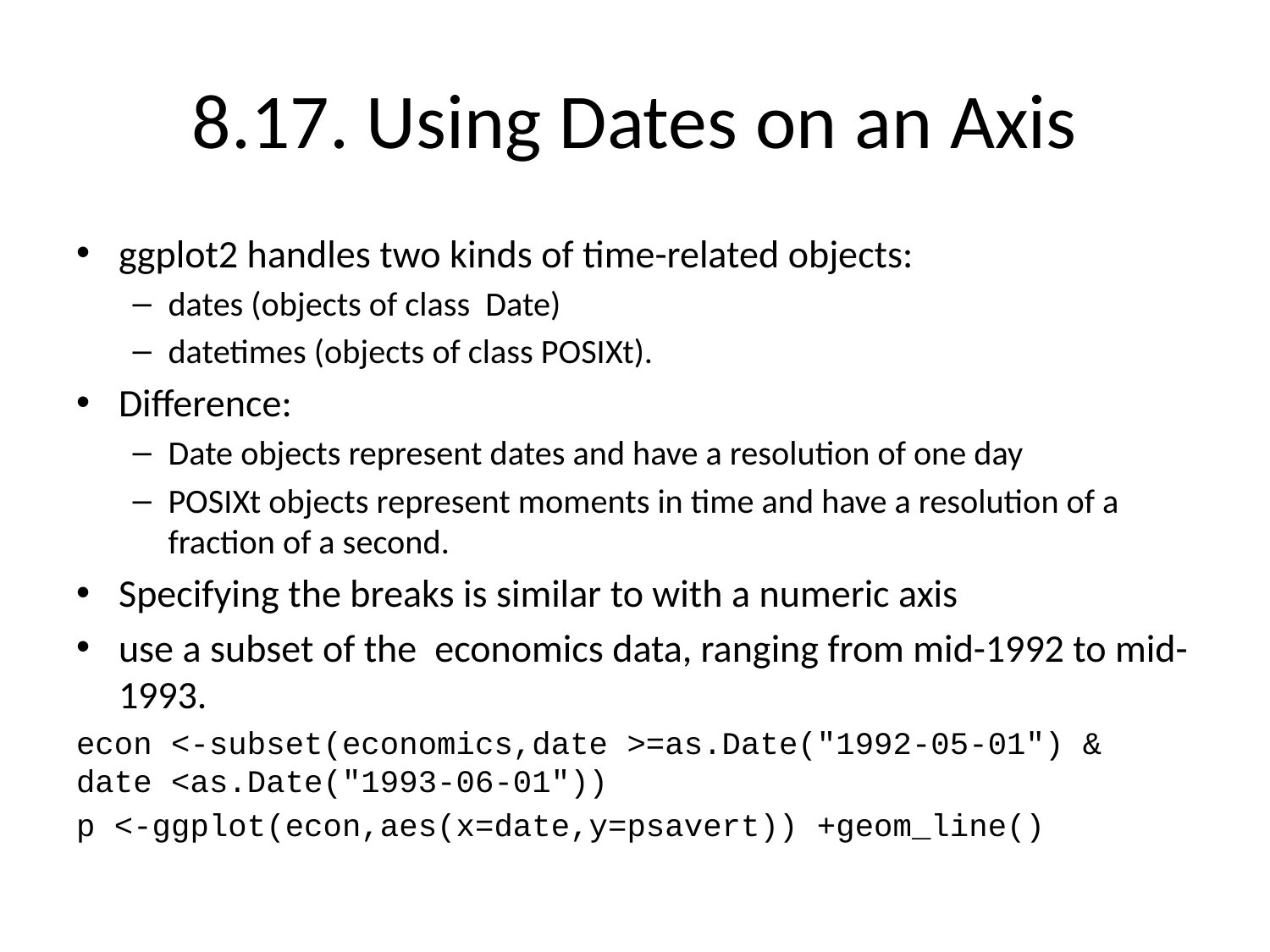

# 8.17. Using Dates on an Axis
ggplot2 handles two kinds of time-related objects:
dates (objects of class  Date)
datetimes (objects of class POSIXt).
Difference:
Date objects represent dates and have a resolution of one day
POSIXt objects represent moments in time and have a resolution of a fraction of a second.
Specifying the breaks is similar to with a numeric axis
use a subset of the  economics data, ranging from mid-1992 to mid-1993.
econ <-subset(economics,date >=as.Date("1992-05-01") & date <as.Date("1993-06-01"))
p <-ggplot(econ,aes(x=date,y=psavert)) +geom_line()